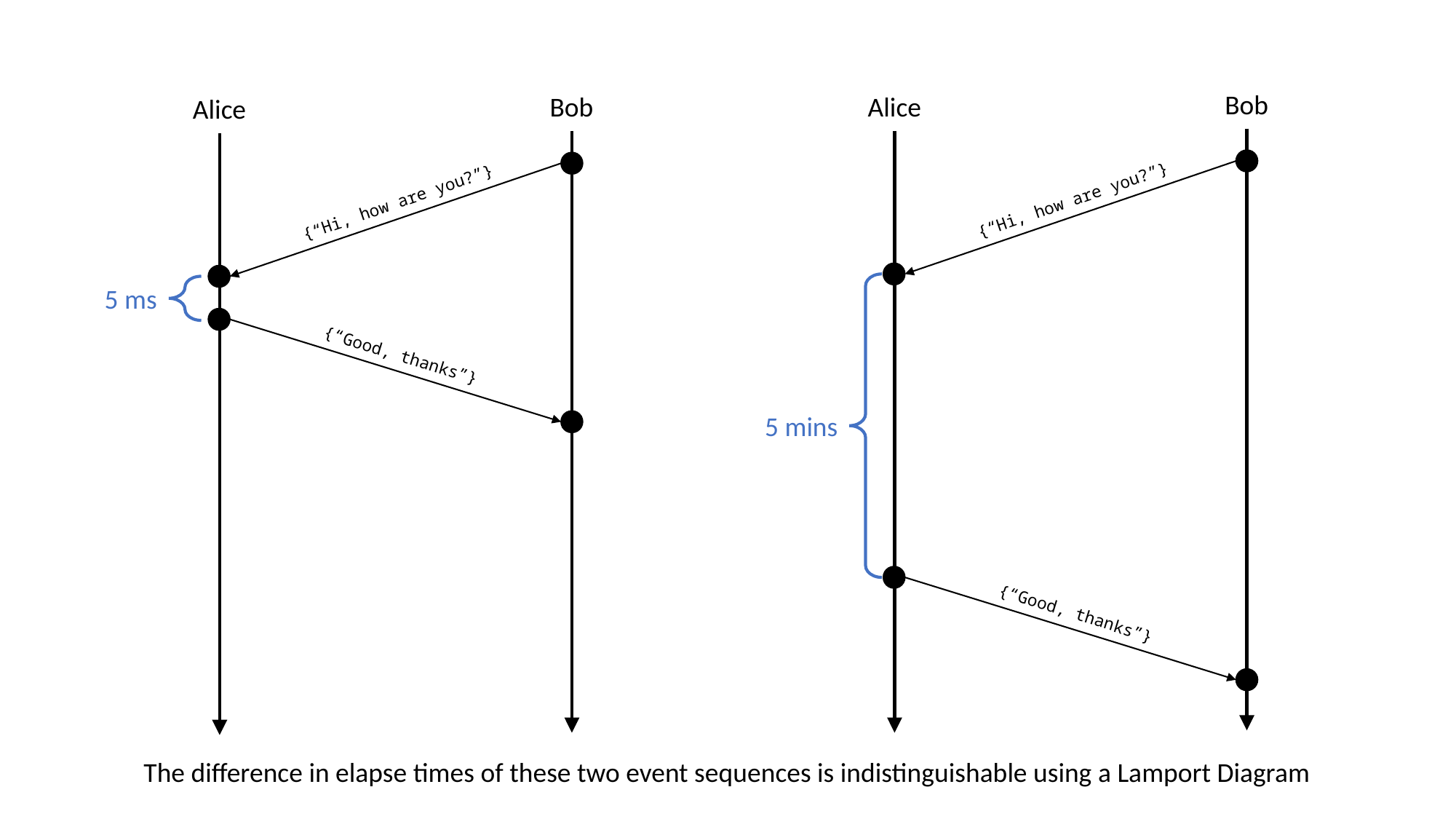

Bob
Bob
Alice
Alice

{“Hi, how are you?”}
{“Hi, how are you?”}

5 ms

{“Good, thanks”}
5 mins

{“Good, thanks”}

The difference in elapse times of these two event sequences is indistinguishable using a Lamport Diagram